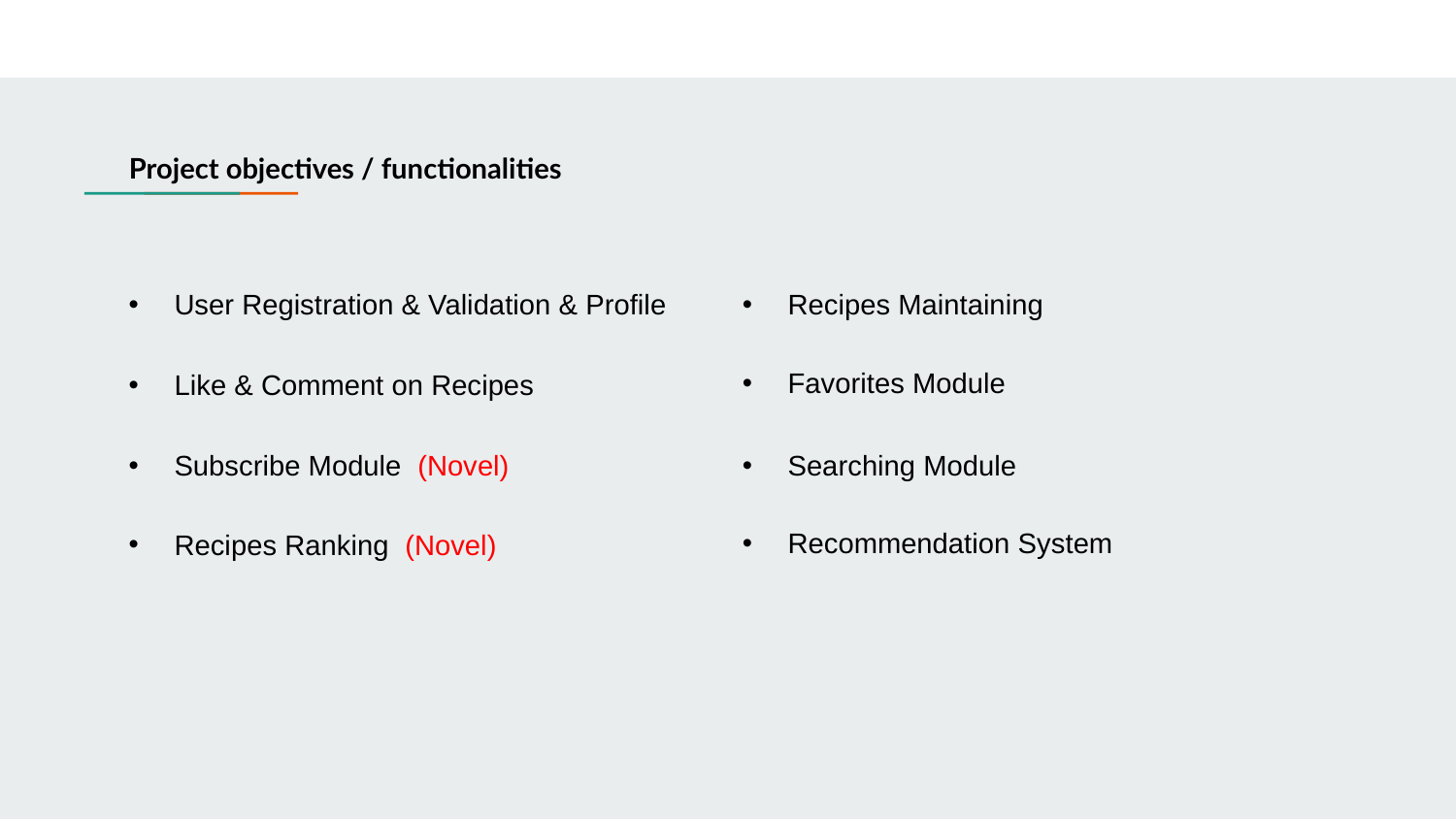

Project objectives / functionalities
Recipes Maintaining
User Registration & Validation & Profile
Favorites Module
Like & Comment on Recipes
Subscribe Module  (Novel)
Searching Module
Recommendation System
Recipes Ranking  (Novel)